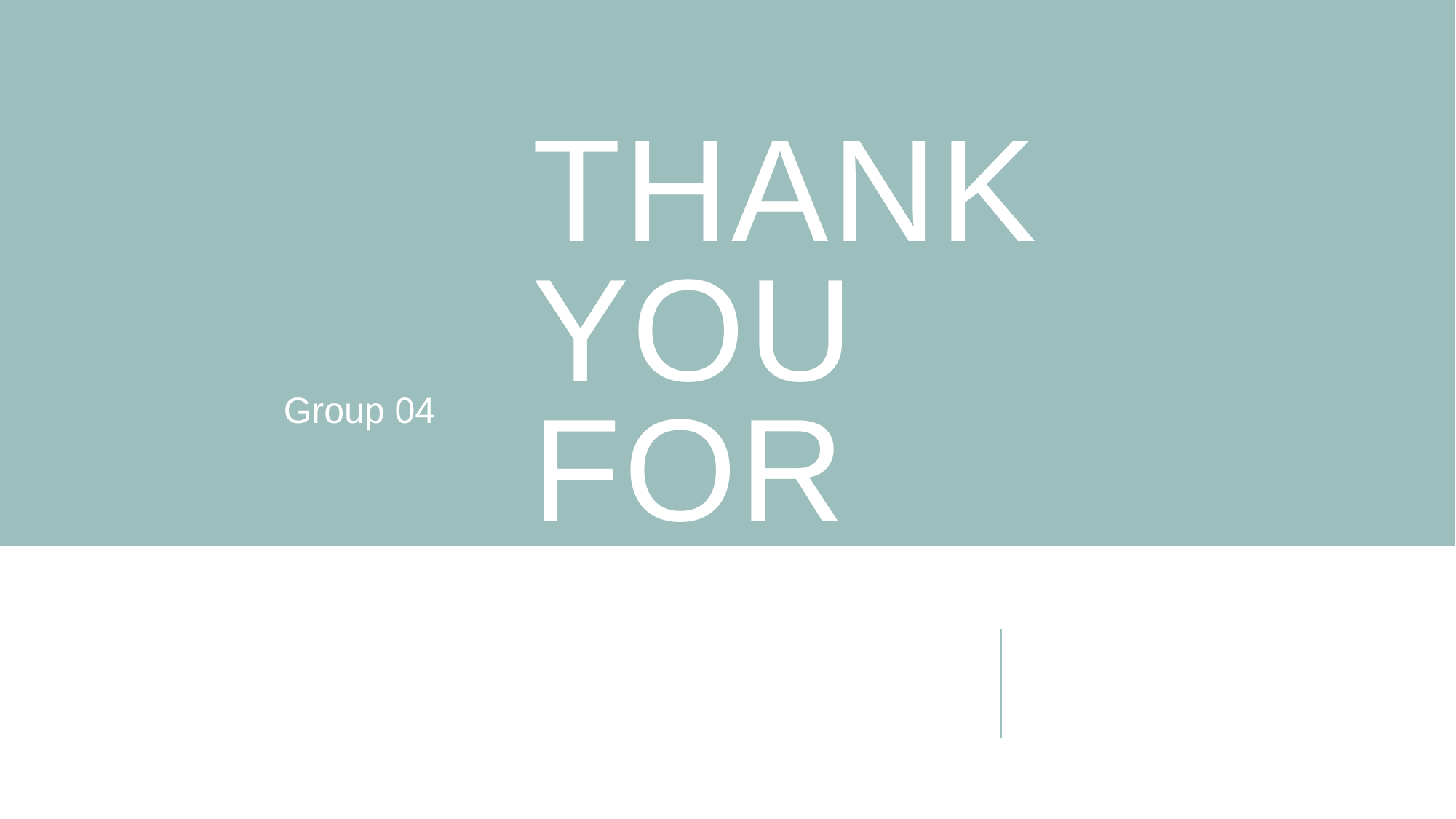

Group 04
# Thank you for listening